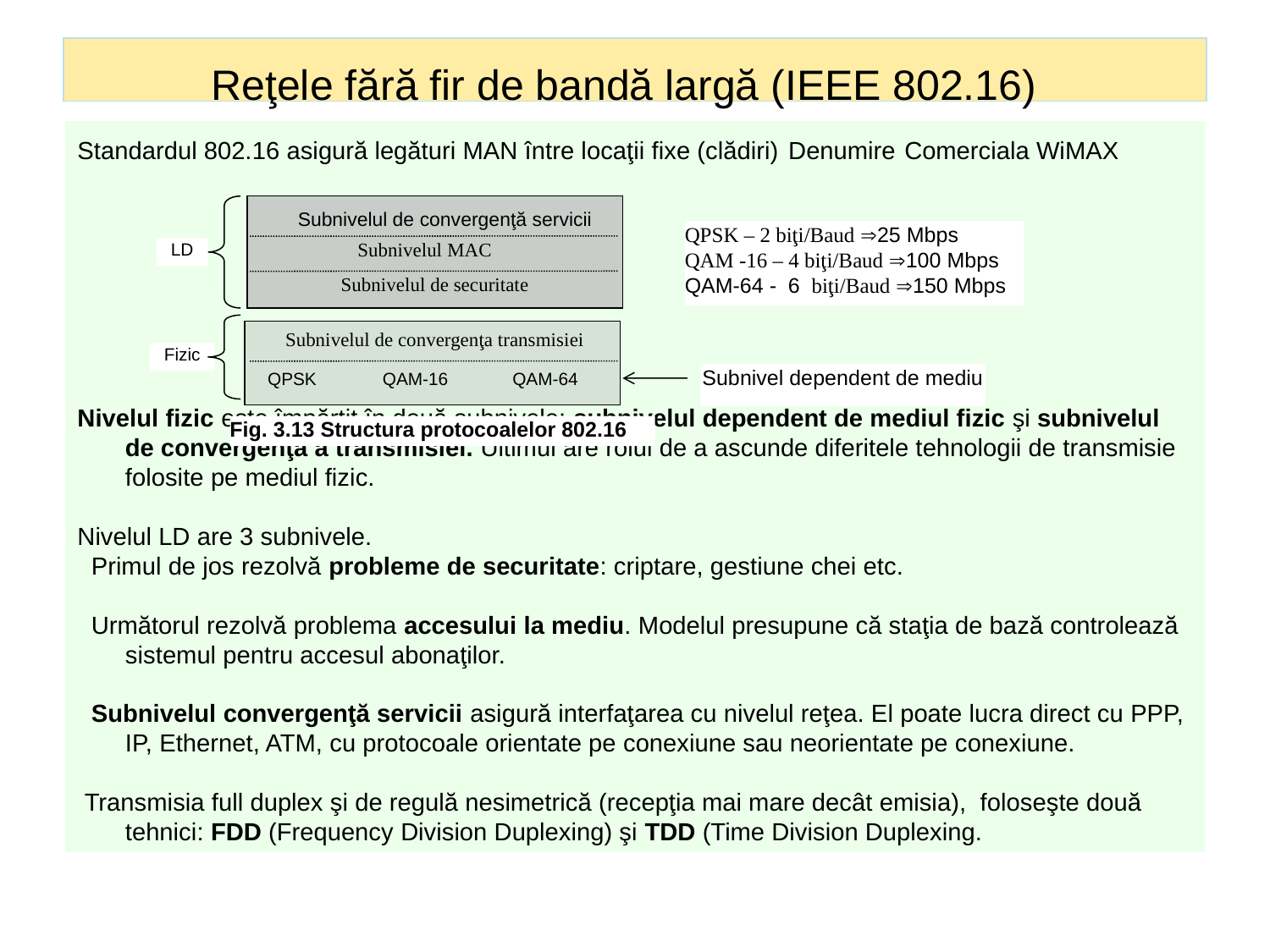

# Reţele fără fir de bandă largă (IEEE 802.16)
Standardul 802.16 asigură legături MAN între locaţii fixe (clădiri) Denumire Comerciala WiMAX

Nivelul fizic este împărţit în două subnivele: subnivelul dependent de mediul fizic şi subnivelul de convergenţă a transmisiei. Ultimul are rolul de a ascunde diferitele tehnologii de transmisie folosite pe mediul fizic.

Nivelul LD are 3 subnivele.
  Primul de jos rezolvă probleme de securitate: criptare, gestiune chei etc.

  Următorul rezolvă problema accesului la mediu. Modelul presupune că staţia de bază controlează sistemul pentru accesul abonaţilor.

  Subnivelul convergenţă servicii asigură interfaţarea cu nivelul reţea. El poate lucra direct cu PPP, IP, Ethernet, ATM, cu protocoale orientate pe conexiune sau neorientate pe conexiune.

 Transmisia full duplex şi de regulă nesimetrică (recepţia mai mare decât emisia),  foloseşte două tehnici: FDD (Frequency Division Duplexing) şi TDD (Time Division Duplexing.

Subnivelul de convergenţă servicii
QPSK – 2 biţi/Baud ⇒25 Mbps
QAM -16 – 4 biţi/Baud ⇒100 Mbps
QAM-64 -  6  biţi/Baud ⇒150 Mbps
Subnivelul MAC

LD
Subnivelul de securitate

Subnivelul de convergenţa transmisiei
Fizic

QPSK
QAM-16
QAM-64
Subnivel dependent de mediu

Fig. 3.13 Structura protocoalelor 802.16